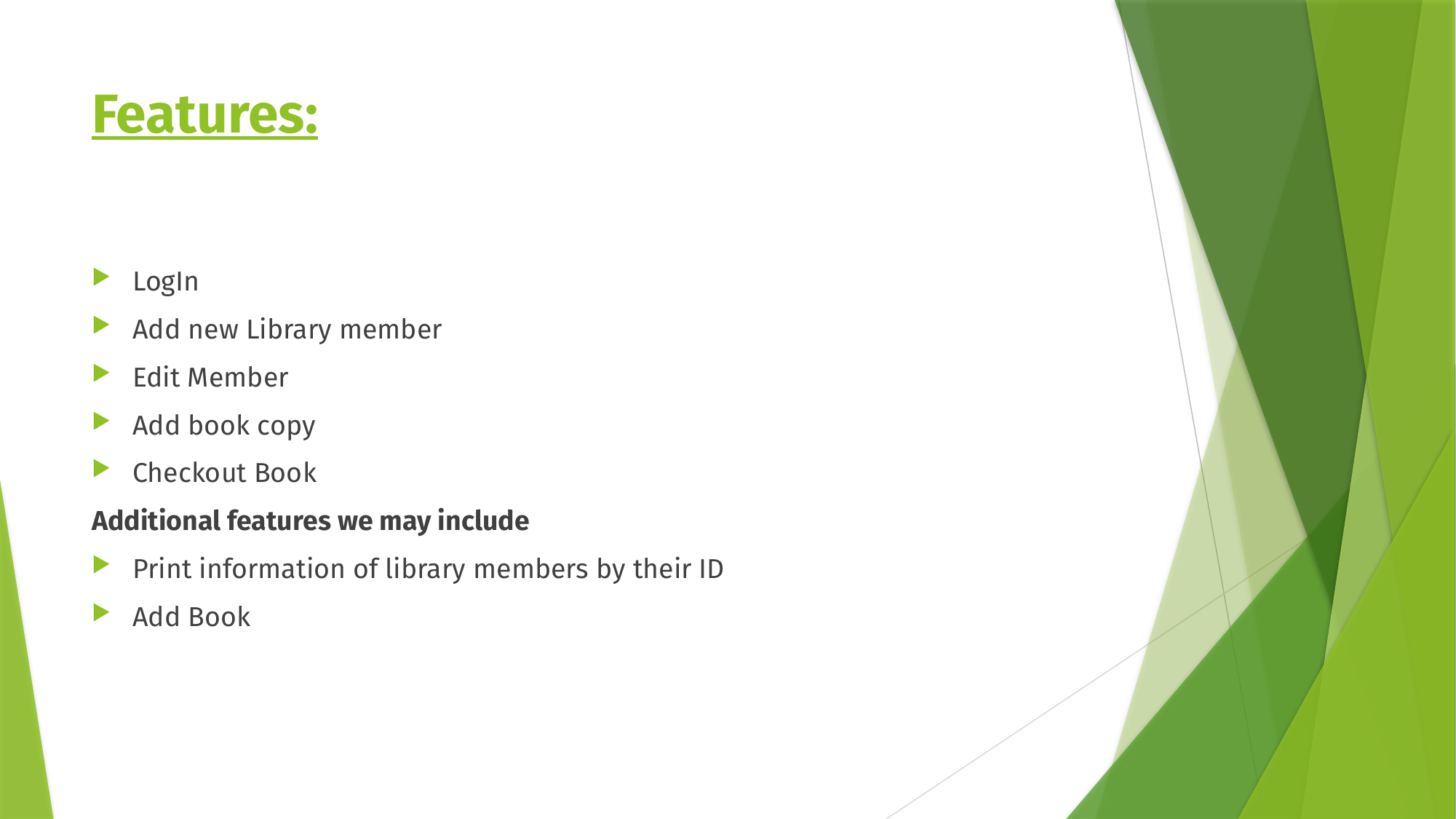

# Features:
LogIn
Add new Library member
Edit Member
Add book copy
Checkout Book
Additional features we may include
Print information of library members by their ID
Add Book